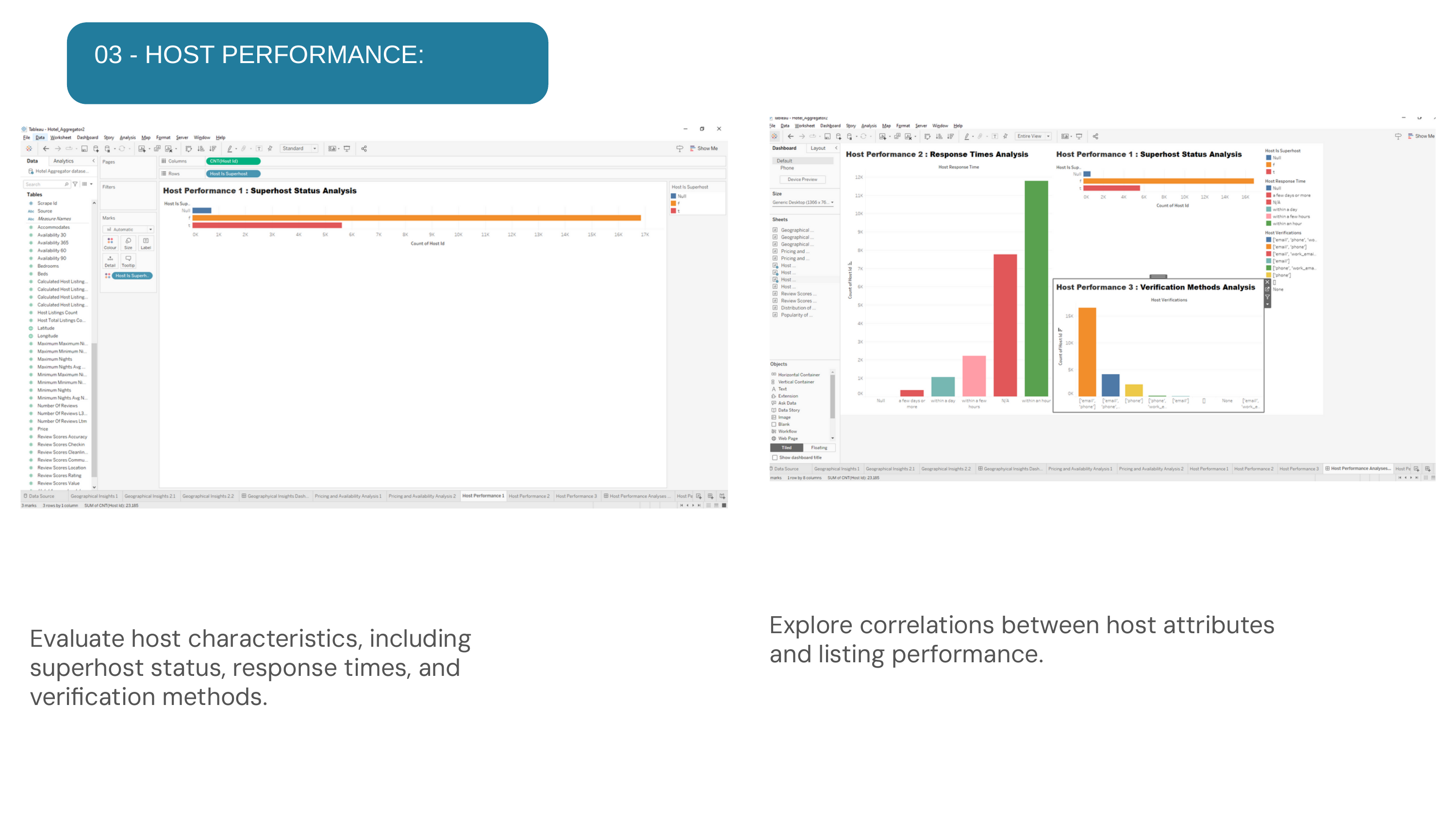

03 - HOST PERFORMANCE:

Explore correlations between host attributes and listing performance.
Evaluate host characteristics, including superhost status, response times, and verification methods.